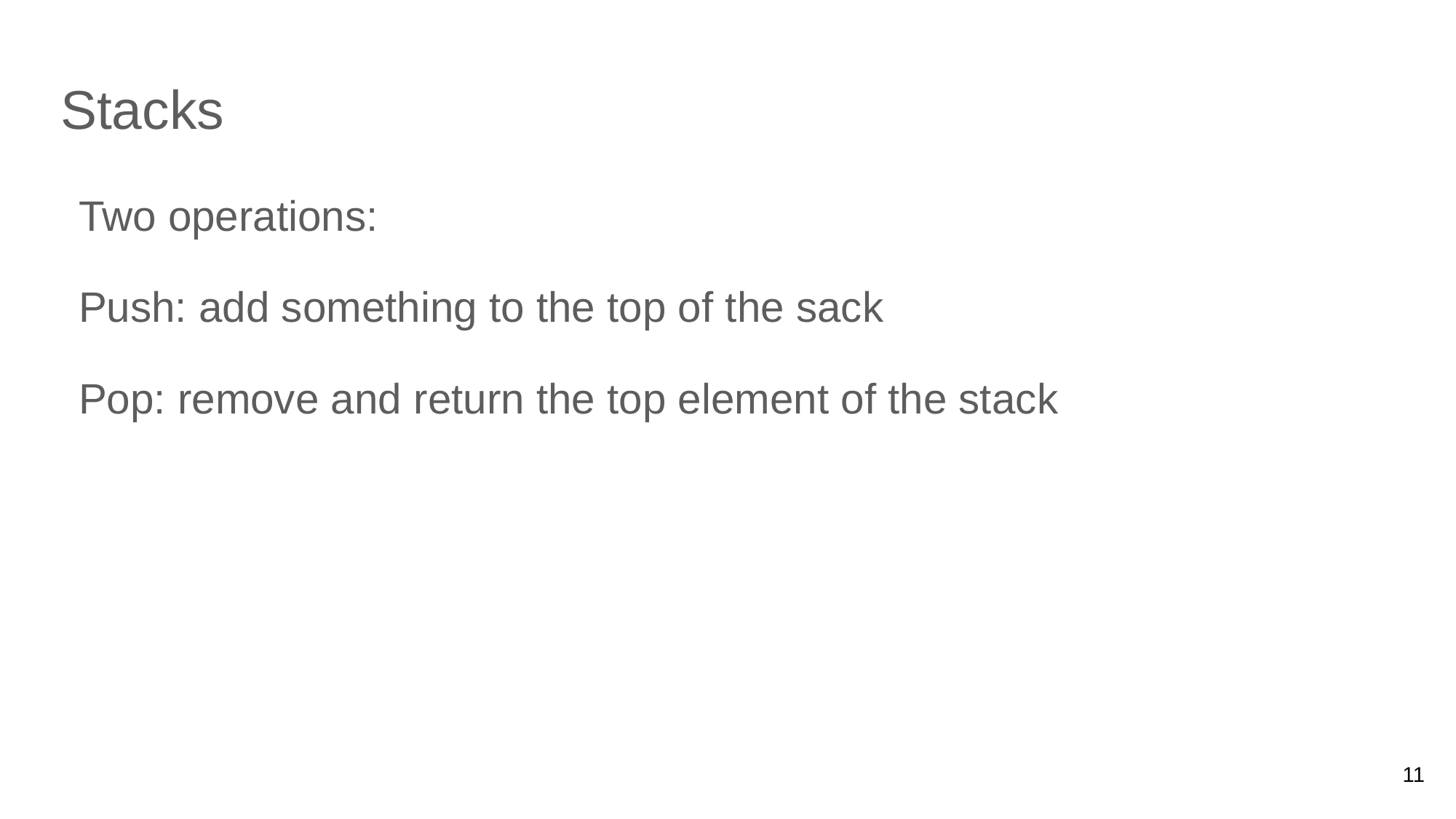

# Stacks
Two operations:

Push: add something to the top of the sack

Pop: remove and return the top element of the stack
11